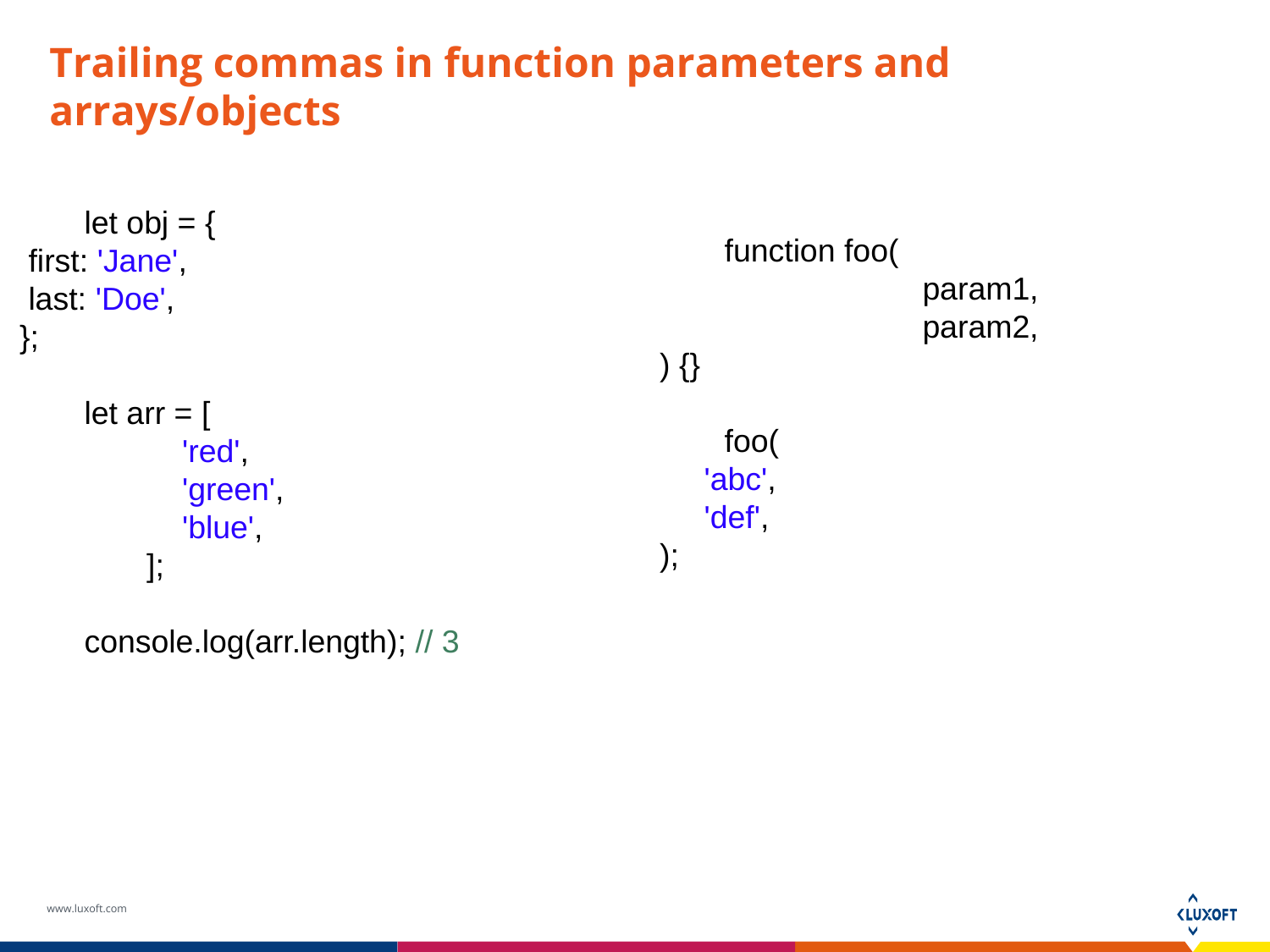

# Trailing commas in function parameters and arrays/objects

	function foo(
		        param1,
		        param2,
       ) {}

	foo(
            'abc',
            'def',
       );
	let obj = {
        first: 'Jane',
        last: 'Doe',
       };

	let arr = [
	           'red',
	           'green',
	           'blue',
	       ];

	console.log(arr.length); // 3